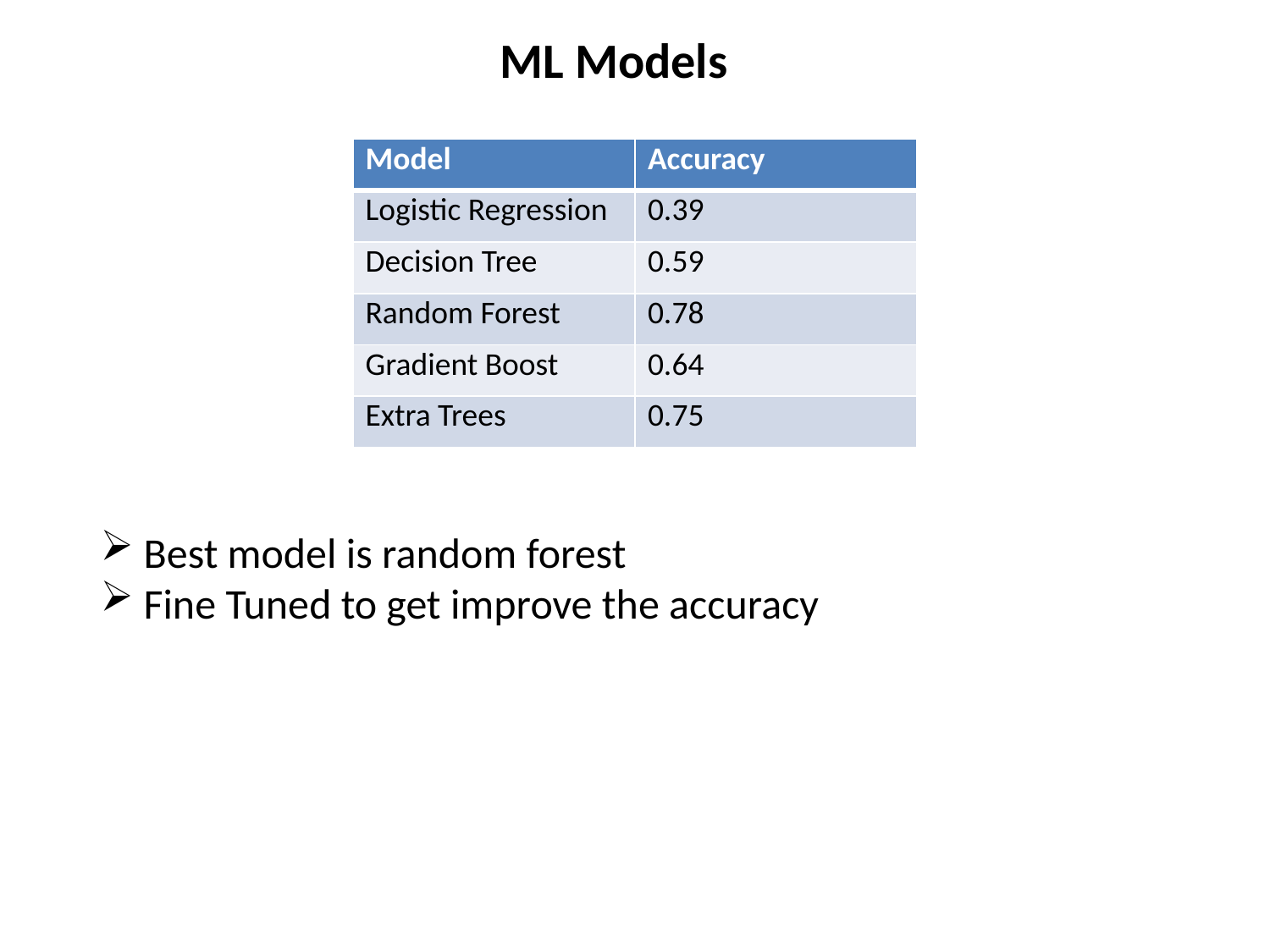

ML Models
| Model | Accuracy |
| --- | --- |
| Logistic Regression | 0.39 |
| Decision Tree | 0.59 |
| Random Forest | 0.78 |
| Gradient Boost | 0.64 |
| Extra Trees | 0.75 |
 Best model is random forest
 Fine Tuned to get improve the accuracy